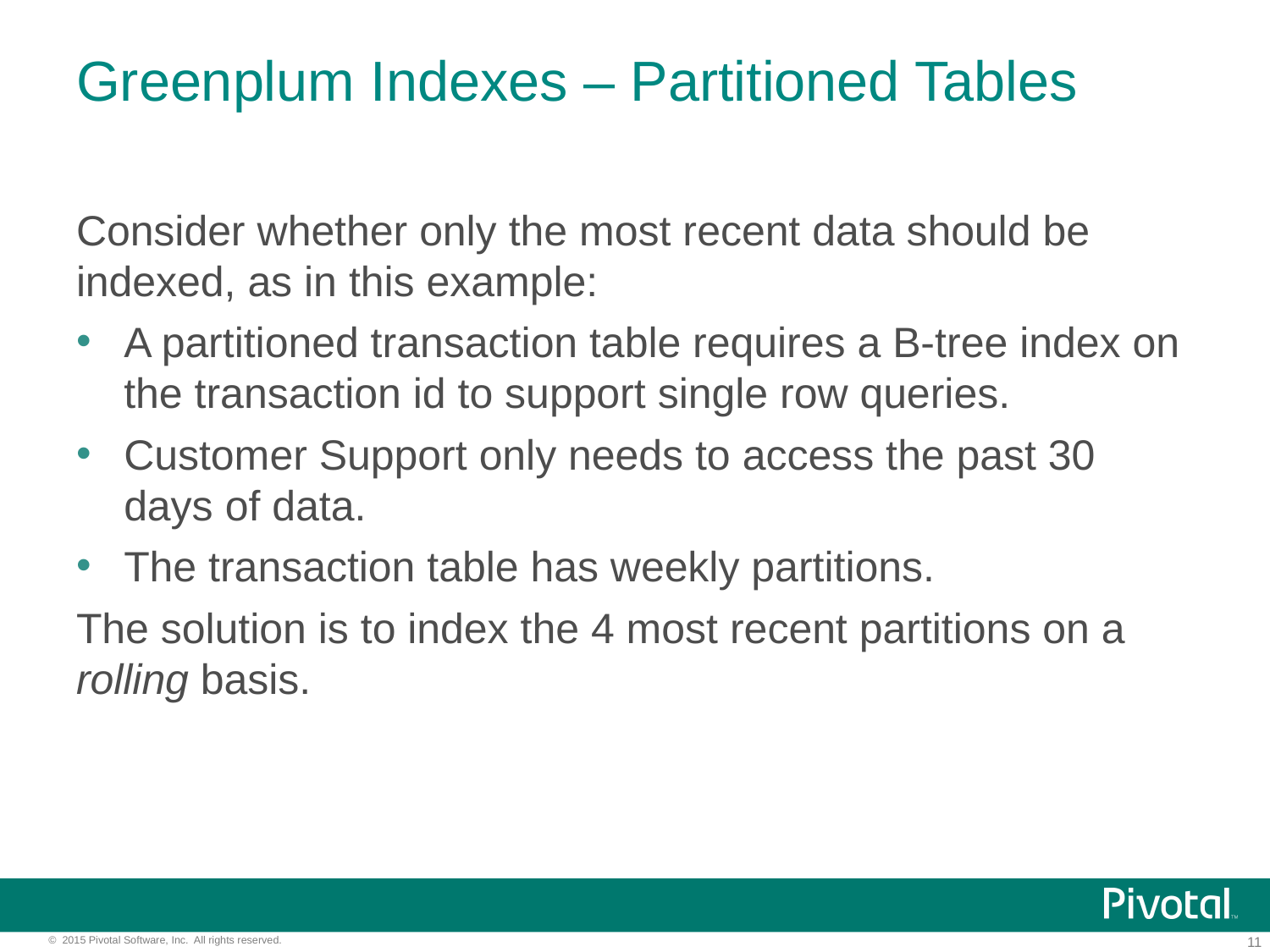

# Greenplum Indexes – Partitioned Tables
Consider whether only the most recent data should be indexed, as in this example:
A partitioned transaction table requires a B-tree index on the transaction id to support single row queries.
Customer Support only needs to access the past 30 days of data.
The transaction table has weekly partitions.
The solution is to index the 4 most recent partitions on a rolling basis.